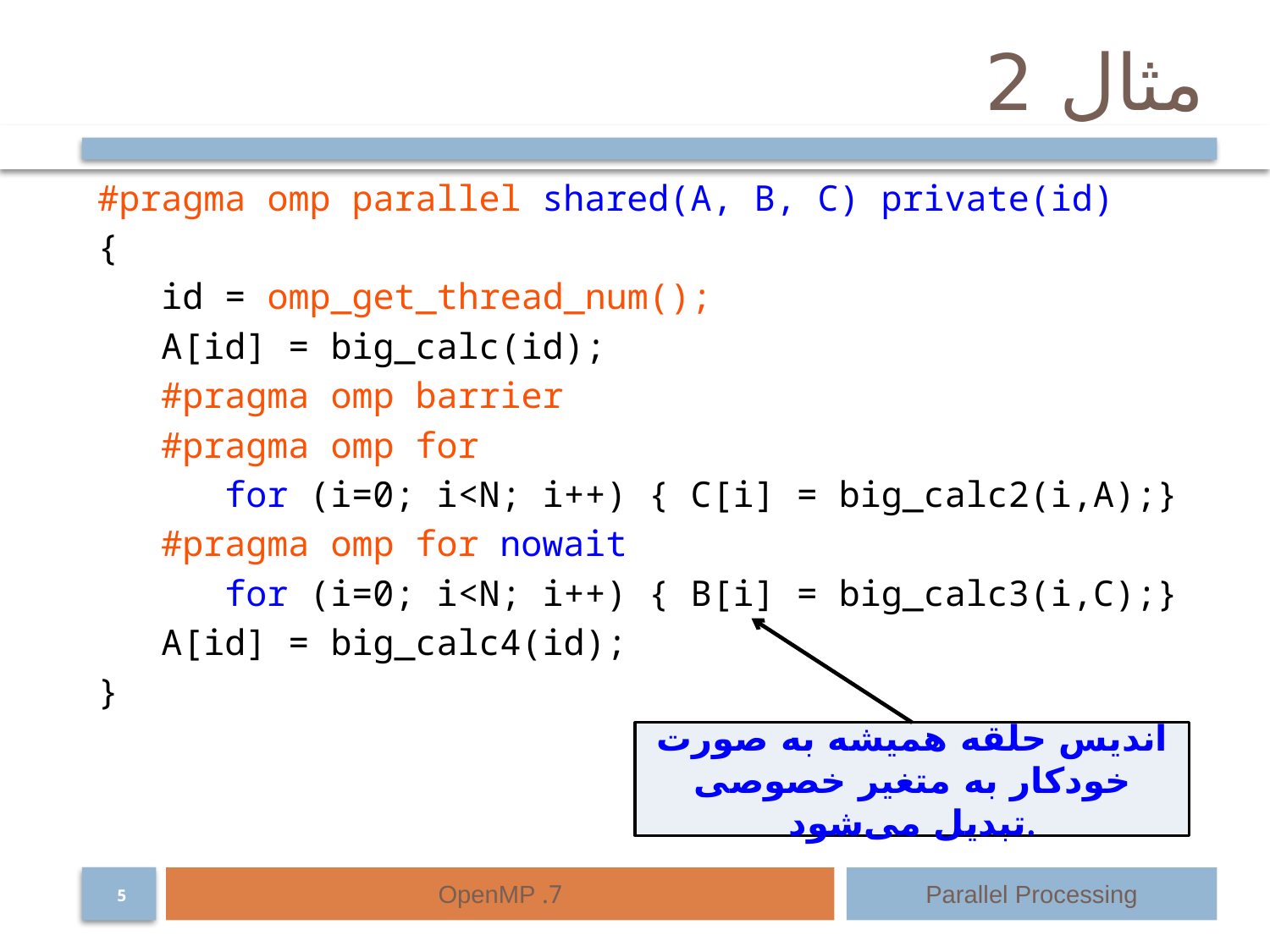

# مثال 2
#pragma omp parallel shared(A, B, C) private(id)
{
   id = omp_get_thread_num();
   A[id] = big_calc(id);
   #pragma omp barrier
   #pragma omp for
   	for (i=0; i<N; i++) { C[i] = big_calc2(i,A);}
   #pragma omp for nowait
	for (i=0; i<N; i++) { B[i] = big_calc3(i,C);}
   A[id] = big_calc4(id);
}
اندیس حلقه همیشه به صورت خودکار به متغیر خصوصی تبدیل می‌شود.
7. OpenMP
Parallel Processing
5